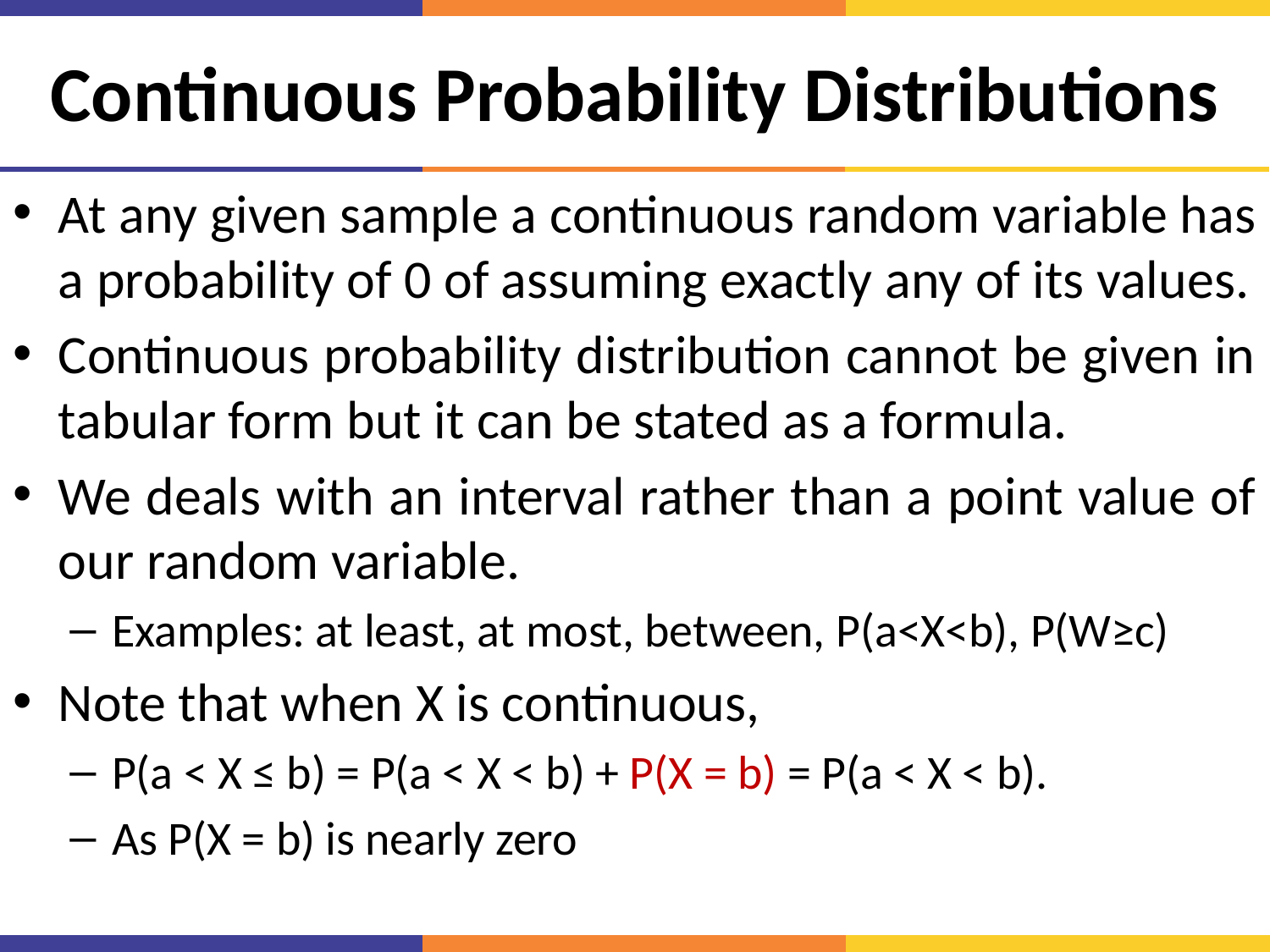

# Continuous Probability Distributions
At any given sample a continuous random variable has a probability of 0 of assuming exactly any of its values.
Continuous probability distribution cannot be given in tabular form but it can be stated as a formula.
We deals with an interval rather than a point value of our random variable.
Examples: at least, at most, between, P(a<X<b), P(W≥c)
Note that when X is continuous,
P(a < X ≤ b) = P(a < X < b) + P(X = b) = P(a < X < b).
As P(X = b) is nearly zero